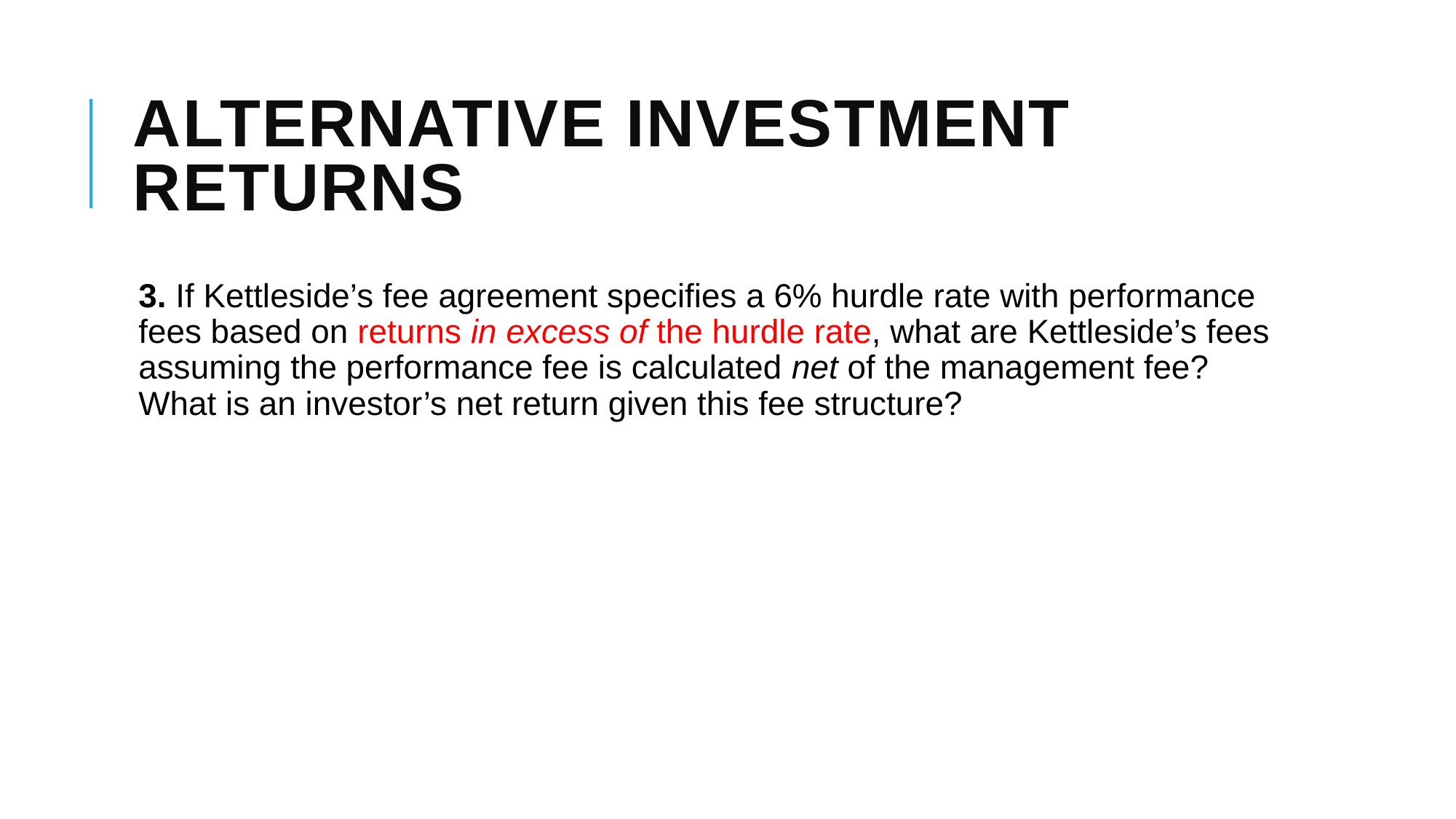

# ALTERNATIVE INVESTMENT RETURNS
3. If Kettleside’s fee agreement specifies a 6% hurdle rate with performance fees based on returns in excess of the hurdle rate, what are Kettleside’s fees assuming the performance fee is calculated net of the management fee? What is an investor’s net return given this fee structure?